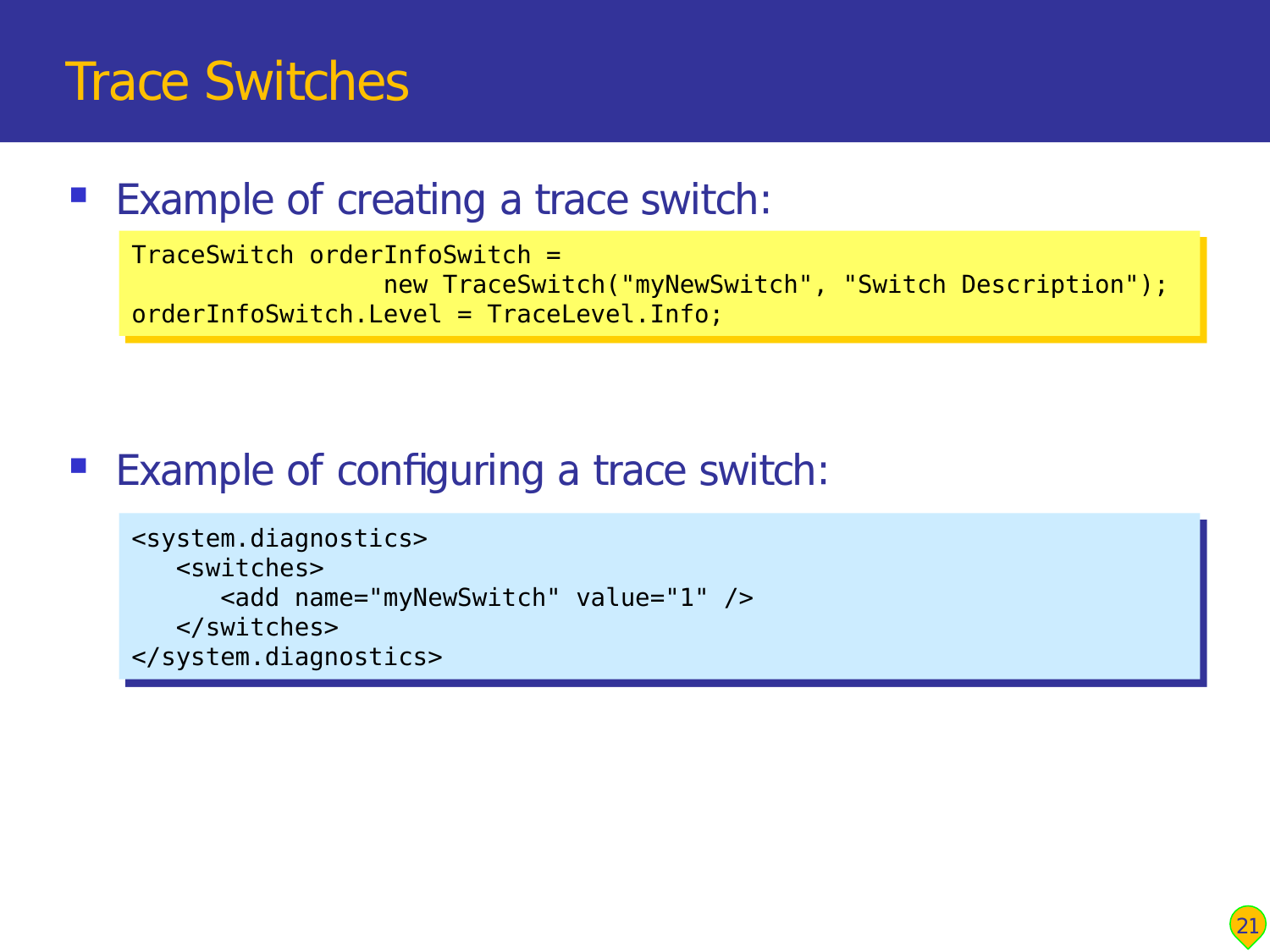

# Trace Switches
Example of creating a trace switch:

Example of configuring a trace switch:
TraceSwitch orderInfoSwitch =
                 new TraceSwitch("myNewSwitch", "Switch Description");
orderInfoSwitch.Level = TraceLevel.Info;
<system.diagnostics>
   <switches>
      <add name="myNewSwitch" value="1" />
   </switches>
</system.diagnostics>
21